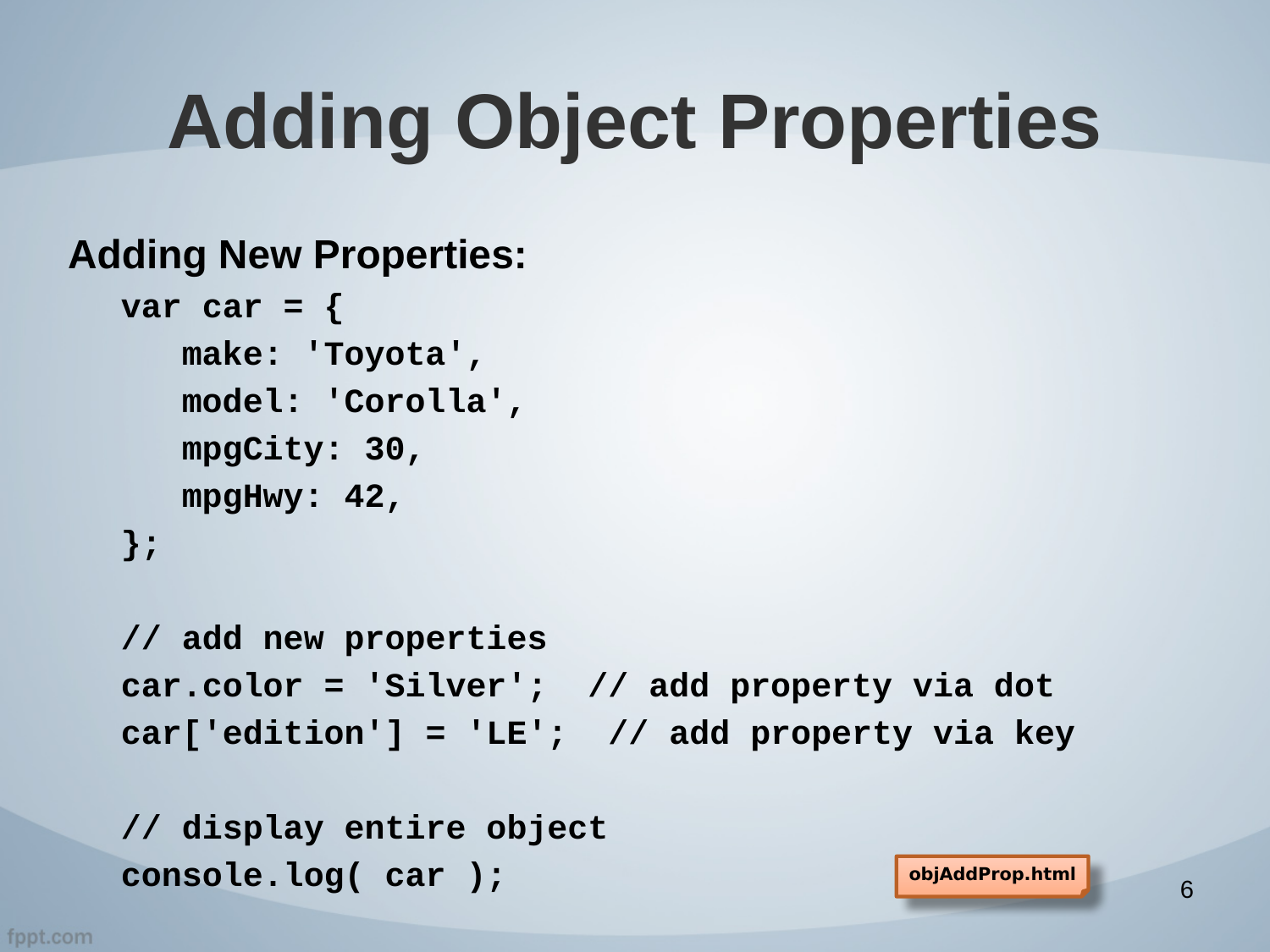

# Adding Object Properties
Adding New Properties:
var car = {
   make: 'Toyota',
   model: 'Corolla',
   mpgCity: 30,
   mpgHwy: 42,
};

// add new properties
car.color = 'Silver';  // add property via dot
car['edition'] = 'LE';  // add property via key

// display entire object
console.log( car );
objAddProp.html
6